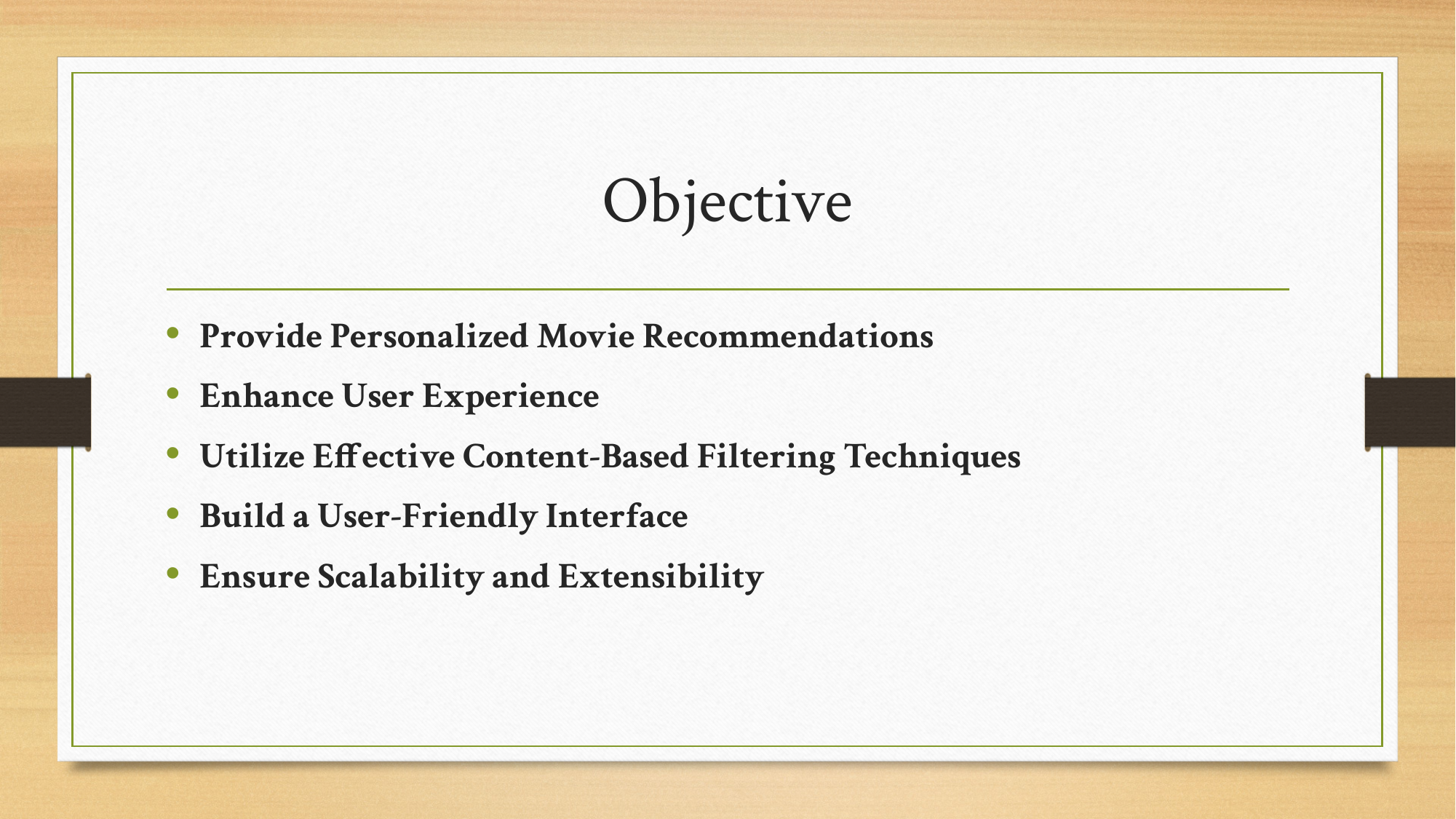

# Objective
Provide Personalized Movie Recommendations
Enhance User Experience
Utilize Effective Content-Based Filtering Techniques
Build a User-Friendly Interface
Ensure Scalability and Extensibility